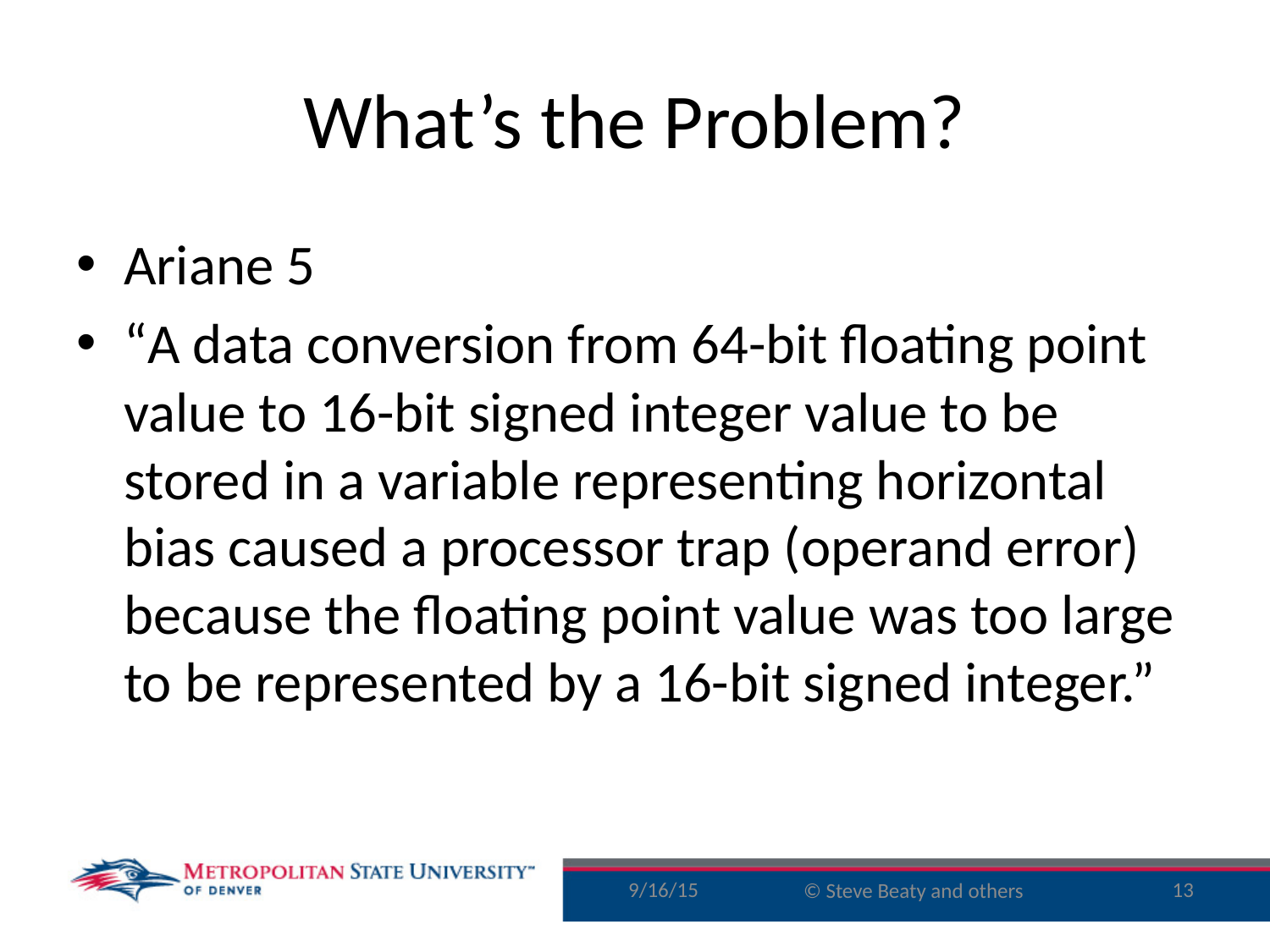

# What’s the Problem?
Ariane 5
“A data conversion from 64-bit floating point value to 16-bit signed integer value to be stored in a variable representing horizontal bias caused a processor trap (operand error) because the floating point value was too large to be represented by a 16-bit signed integer.”
9/16/15
13
© Steve Beaty and others